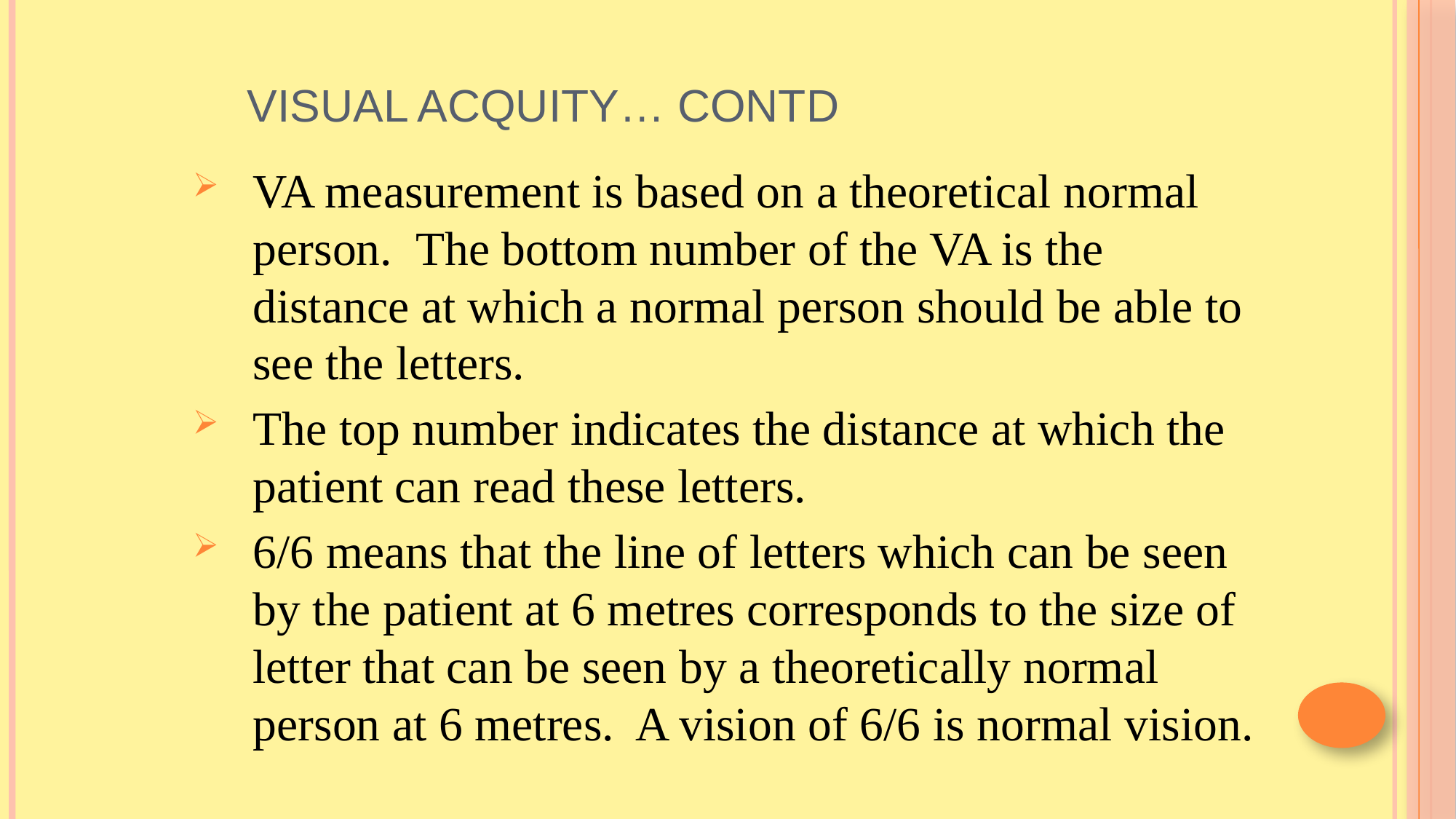

# Visual acquity… contd
VA measurement is based on a theoretical normal person.  The bottom number of the VA is the distance at which a normal person should be able to see the letters.
The top number indicates the distance at which the patient can read these letters.
6/6 means that the line of letters which can be seen by the patient at 6 metres corresponds to the size of letter that can be seen by a theoretically normal person at 6 metres.  A vision of 6/6 is normal vision.